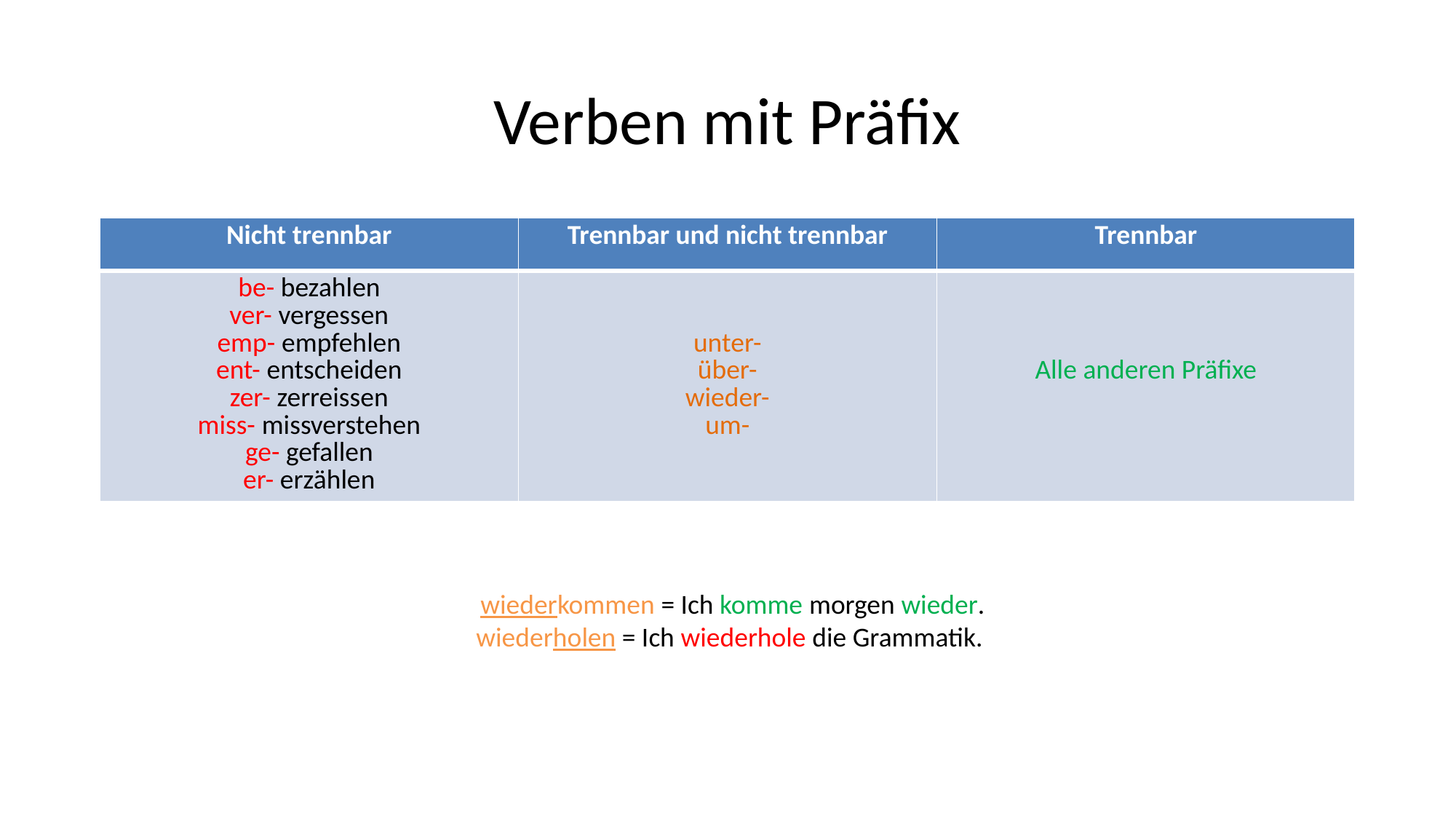

# Verben mit Präfix
| Nicht trennbar | Trennbar und nicht trennbar | Trennbar |
| --- | --- | --- |
| be- bezahlen ver- vergessen emp- empfehlen ent- entscheiden zer- zerreissen miss- missverstehen ge- gefallen er- erzählen | unter- über- wieder- um- | Alle anderen Präfixe |
wiederkommen = Ich komme morgen wieder.
wiederholen = Ich wiederhole die Grammatik.